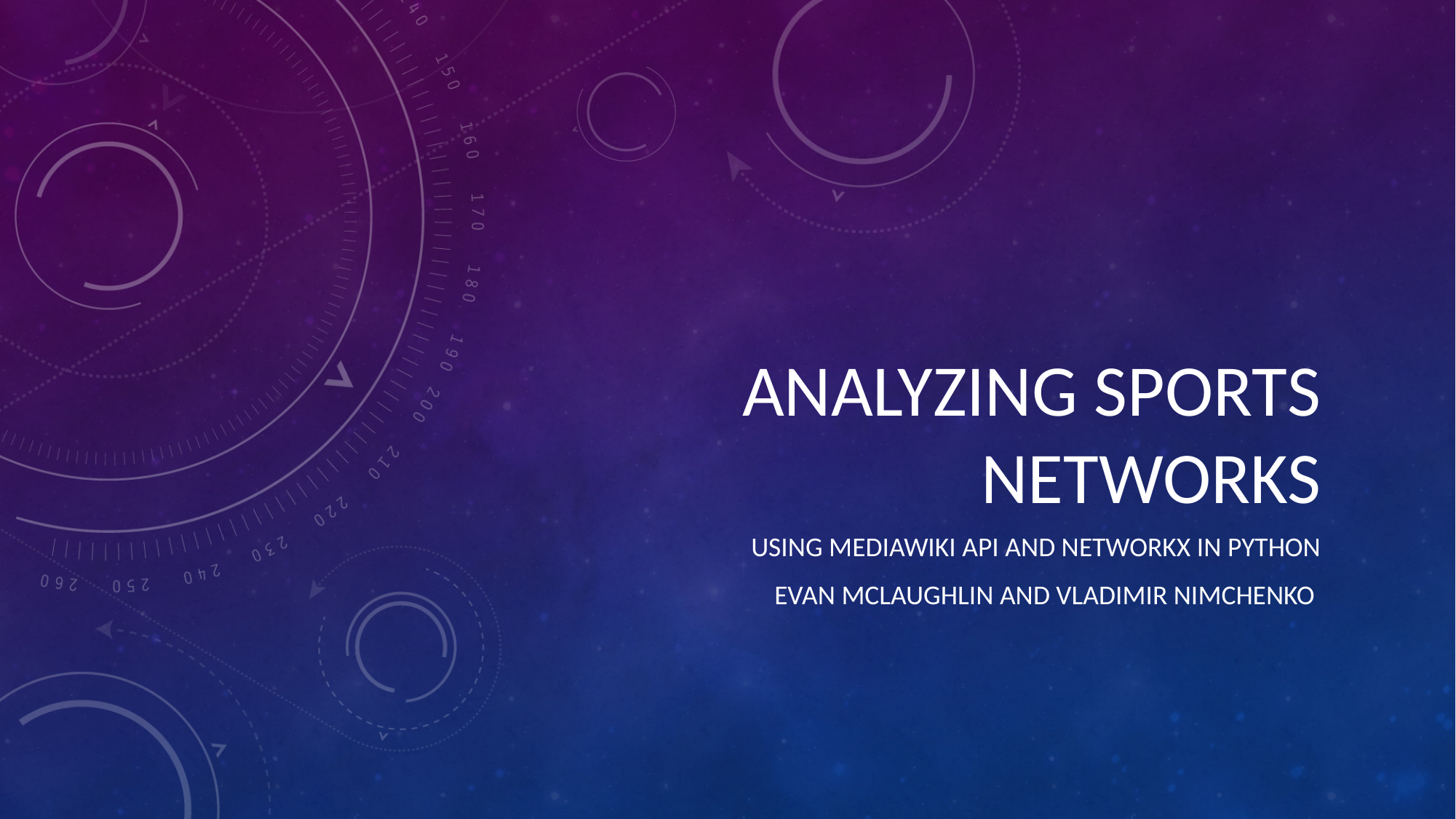

# Analyzing Sports Networks

Using MediaWiki API and Networkx in Python
Evan McLaughlin and Vladimir Nimchenko